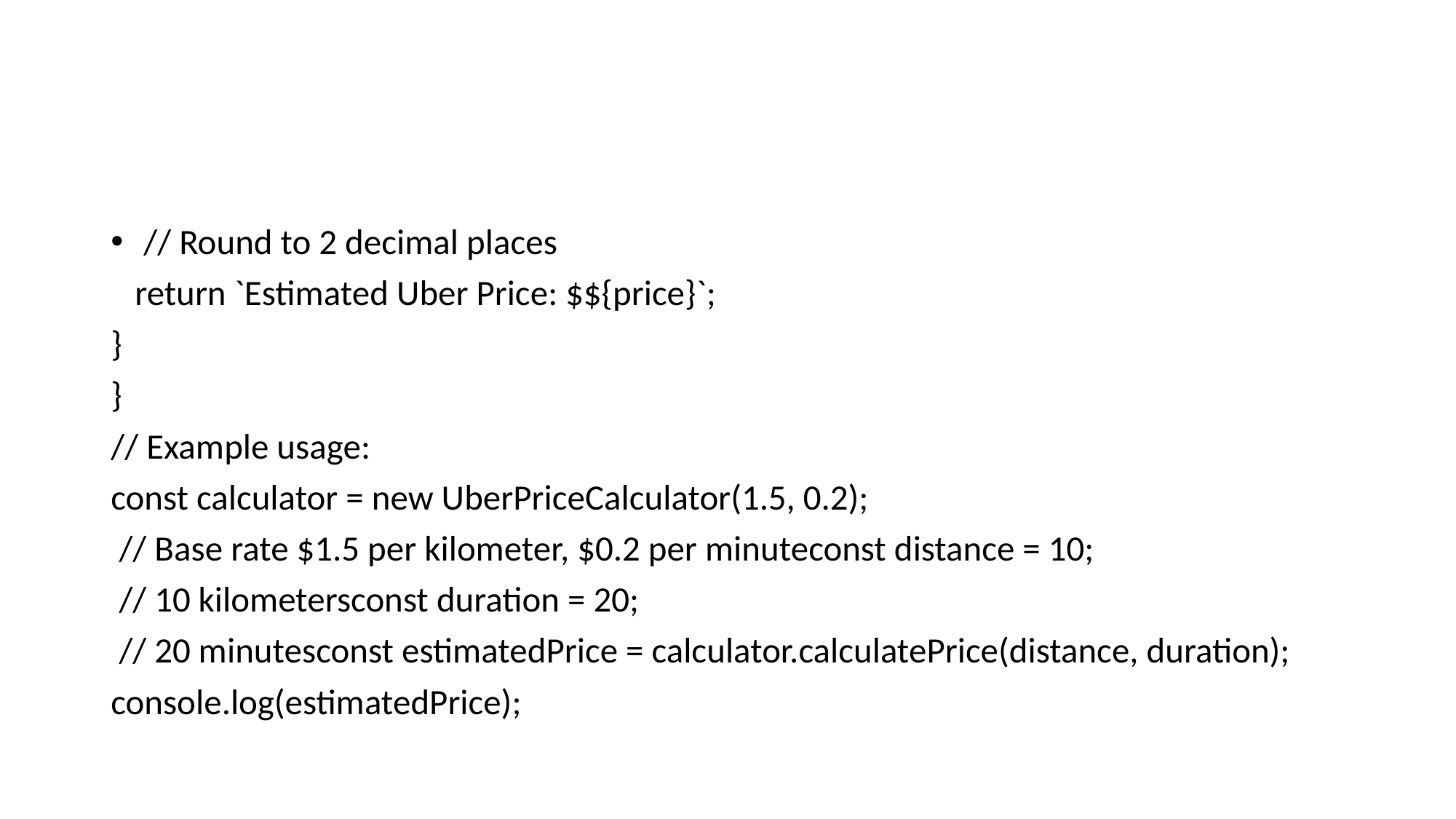

#
 // Round to 2 decimal places
   return `Estimated Uber Price: $${price}`;
}
}
// Example usage:
const calculator = new UberPriceCalculator(1.5, 0.2);
 // Base rate $1.5 per kilometer, $0.2 per minuteconst distance = 10;
 // 10 kilometersconst duration = 20;
 // 20 minutesconst estimatedPrice = calculator.calculatePrice(distance, duration);
console.log(estimatedPrice);